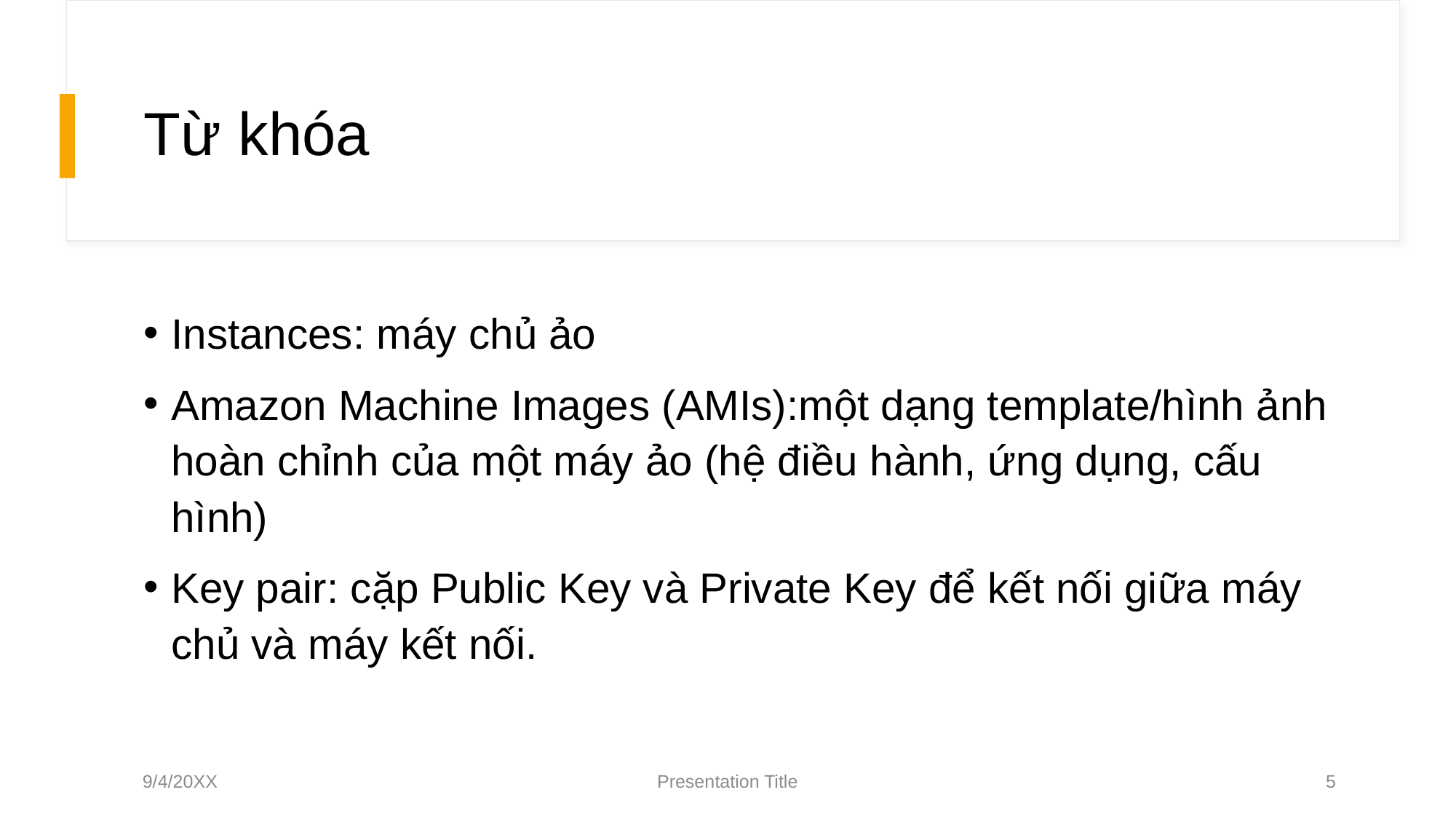

# Từ khóa
Instances: máy chủ ảo
Amazon Machine Images (AMIs):một dạng template/hình ảnh hoàn chỉnh của một máy ảo (hệ điều hành, ứng dụng, cấu hình)
Key pair: cặp Public Key và Private Key để kết nối giữa máy chủ và máy kết nối.
9/4/20XX
Presentation Title
5